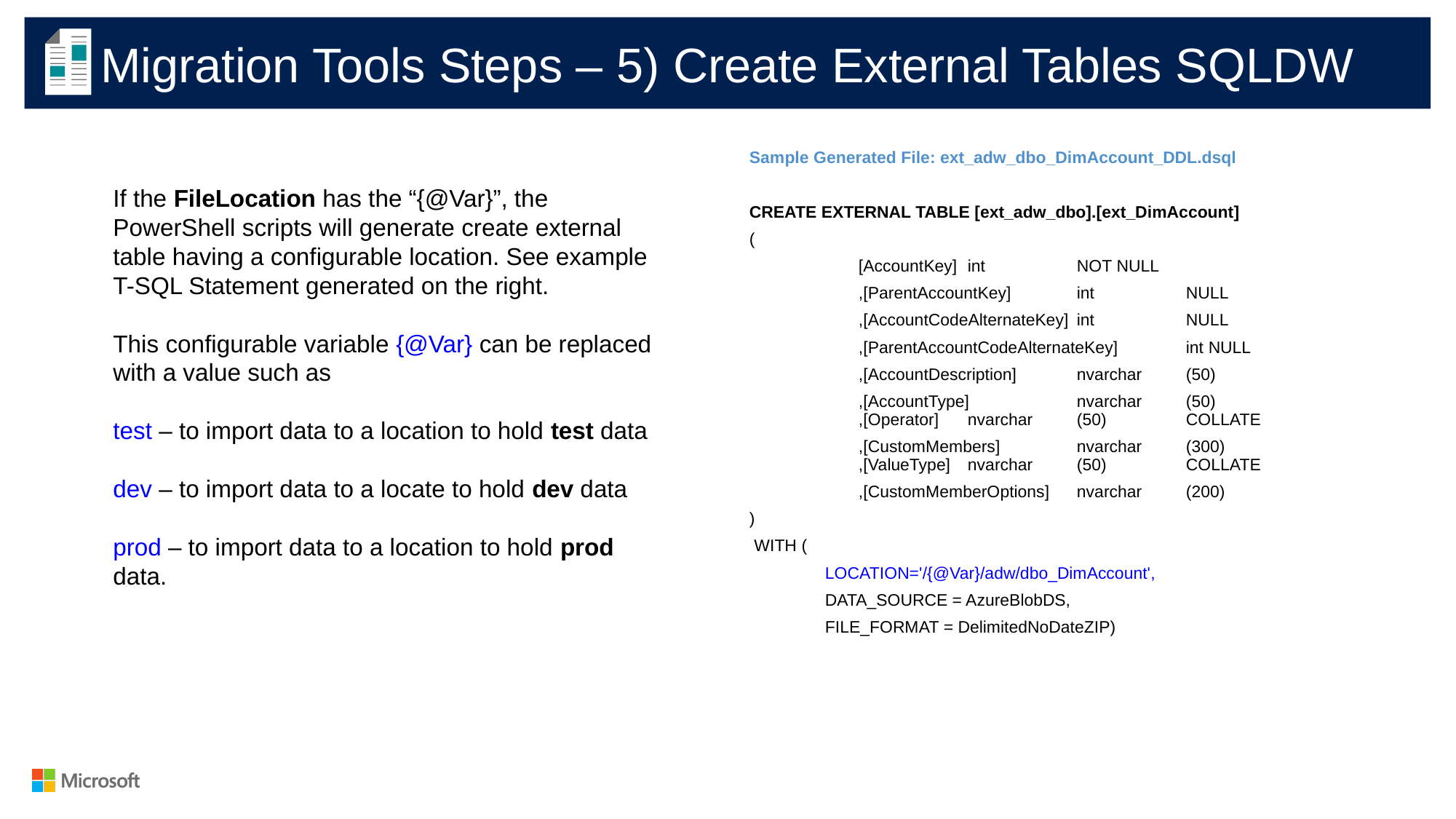

Migration Tools Steps – 5) Create External Tables SQLDW

Sample Generated File: ext_adw_dbo_DimAccount_DDL.dsql

CREATE EXTERNAL TABLE [ext_adw_dbo].[ext_DimAccount]
(
	[AccountKey]	int	NOT NULL
	,[ParentAccountKey]	int	NULL
	,[AccountCodeAlternateKey]	int	NULL
	,[ParentAccountCodeAlternateKey]	int NULL
	,[AccountDescription]	nvarchar	(50)
	,[AccountType]	nvarchar	(50)		,[Operator]	nvarchar	(50)	COLLATE
	,[CustomMembers]	nvarchar	(300)		,[ValueType]	nvarchar	(50)	COLLATE
	,[CustomMemberOptions]	nvarchar	(200)
)
 WITH (
                LOCATION='/{@Var}/adw/dbo_DimAccount',
                DATA_SOURCE = AzureBlobDS,
                FILE_FORMAT = DelimitedNoDateZIP)

If the FileLocation has the “{@Var}”, the PowerShell scripts will generate create external table having a configurable location. See example T-SQL Statement generated on the right.

This configurable variable {@Var} can be replaced with a value such as

test – to import data to a location to hold test data

dev – to import data to a locate to hold dev data

prod – to import data to a location to hold prod data.